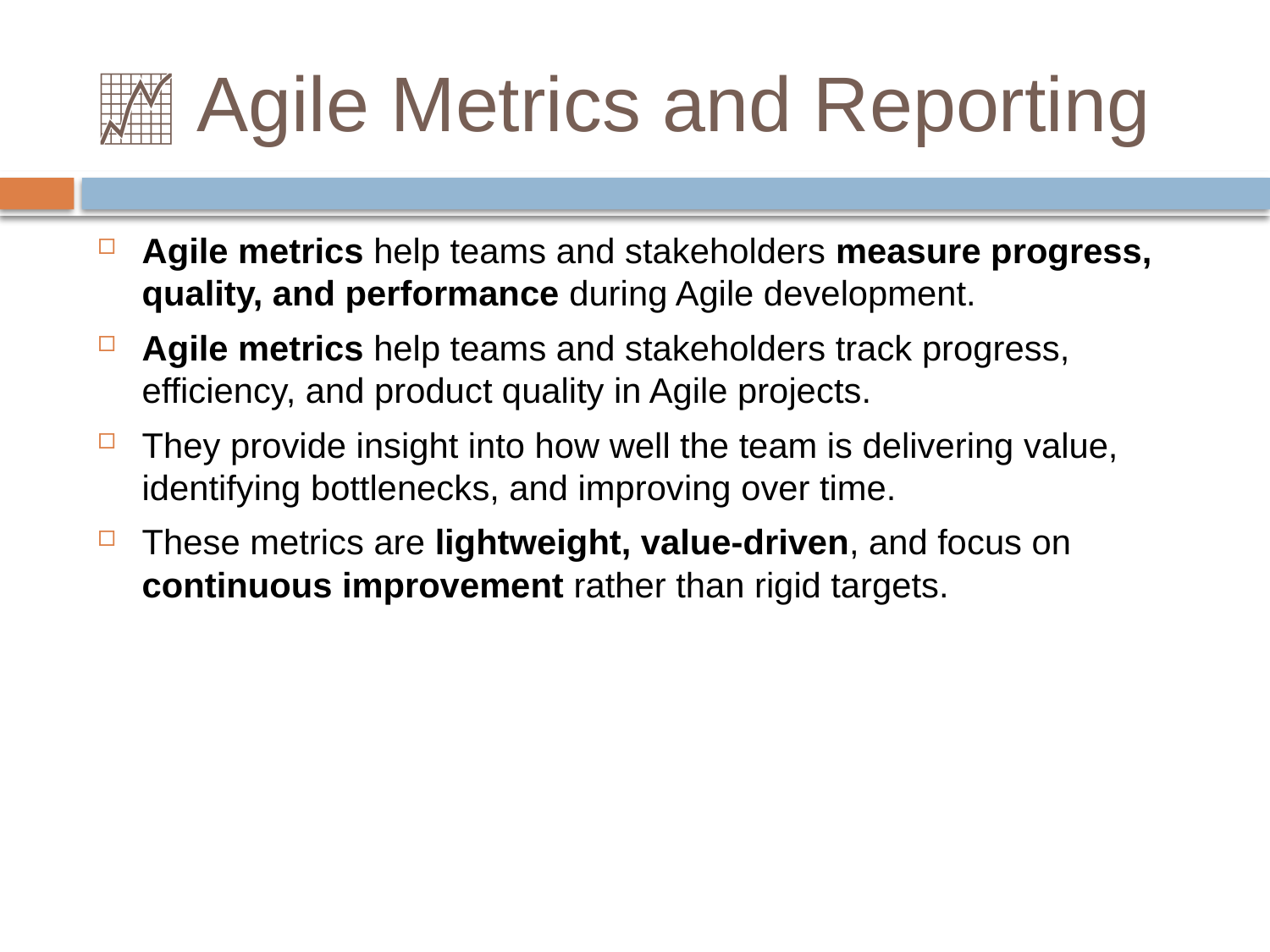

# 📈 Agile Metrics and Reporting
Agile metrics help teams and stakeholders measure progress, quality, and performance during Agile development.
Agile metrics help teams and stakeholders track progress, efficiency, and product quality in Agile projects.
They provide insight into how well the team is delivering value, identifying bottlenecks, and improving over time.
These metrics are lightweight, value-driven, and focus on continuous improvement rather than rigid targets.